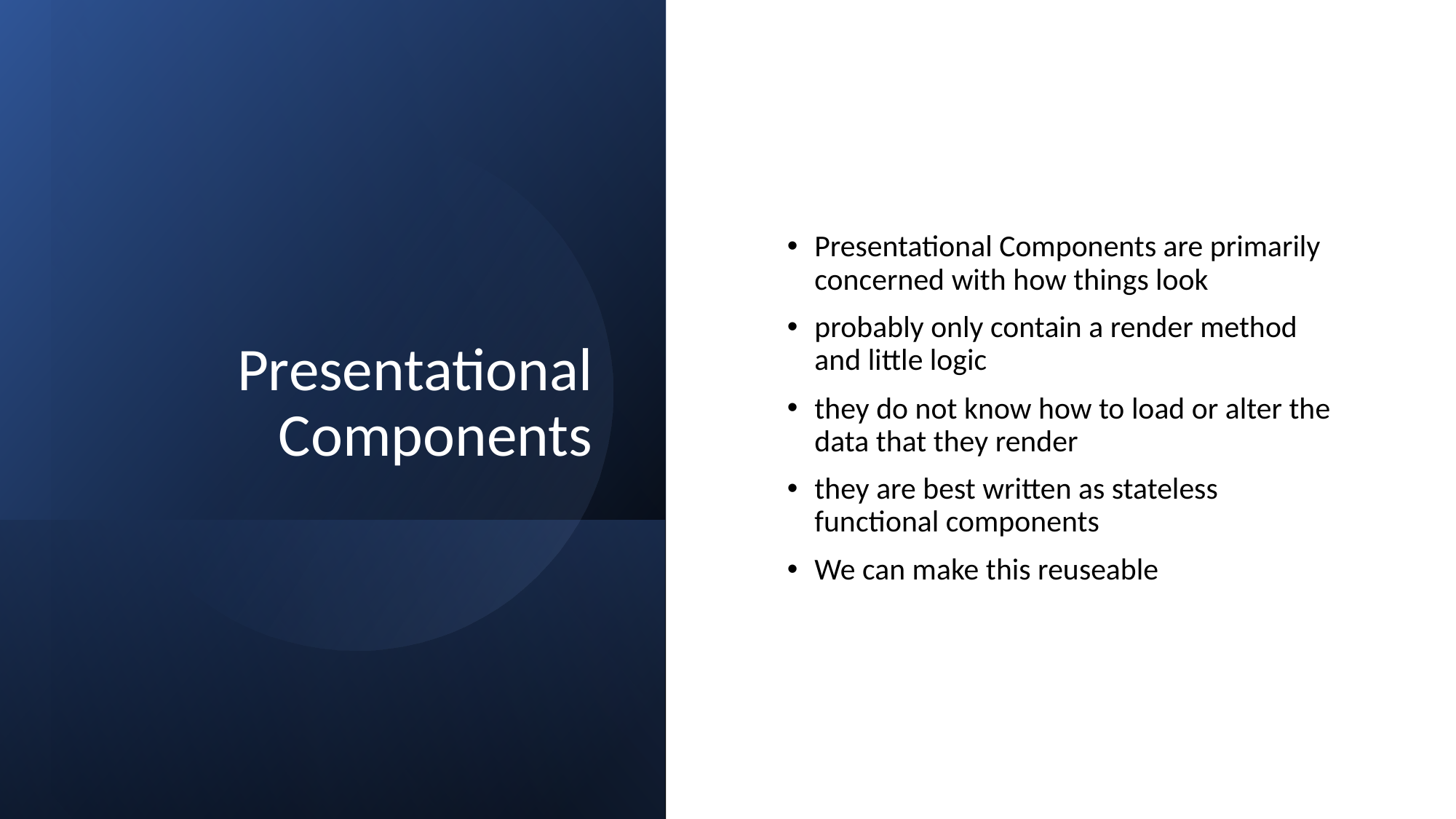

# Presentational Components

Presentational Components are primarily concerned with how things look
probably only contain a render method and little logic
they do not know how to load or alter the data that they render
they are best written as stateless functional components
We can make this reuseable